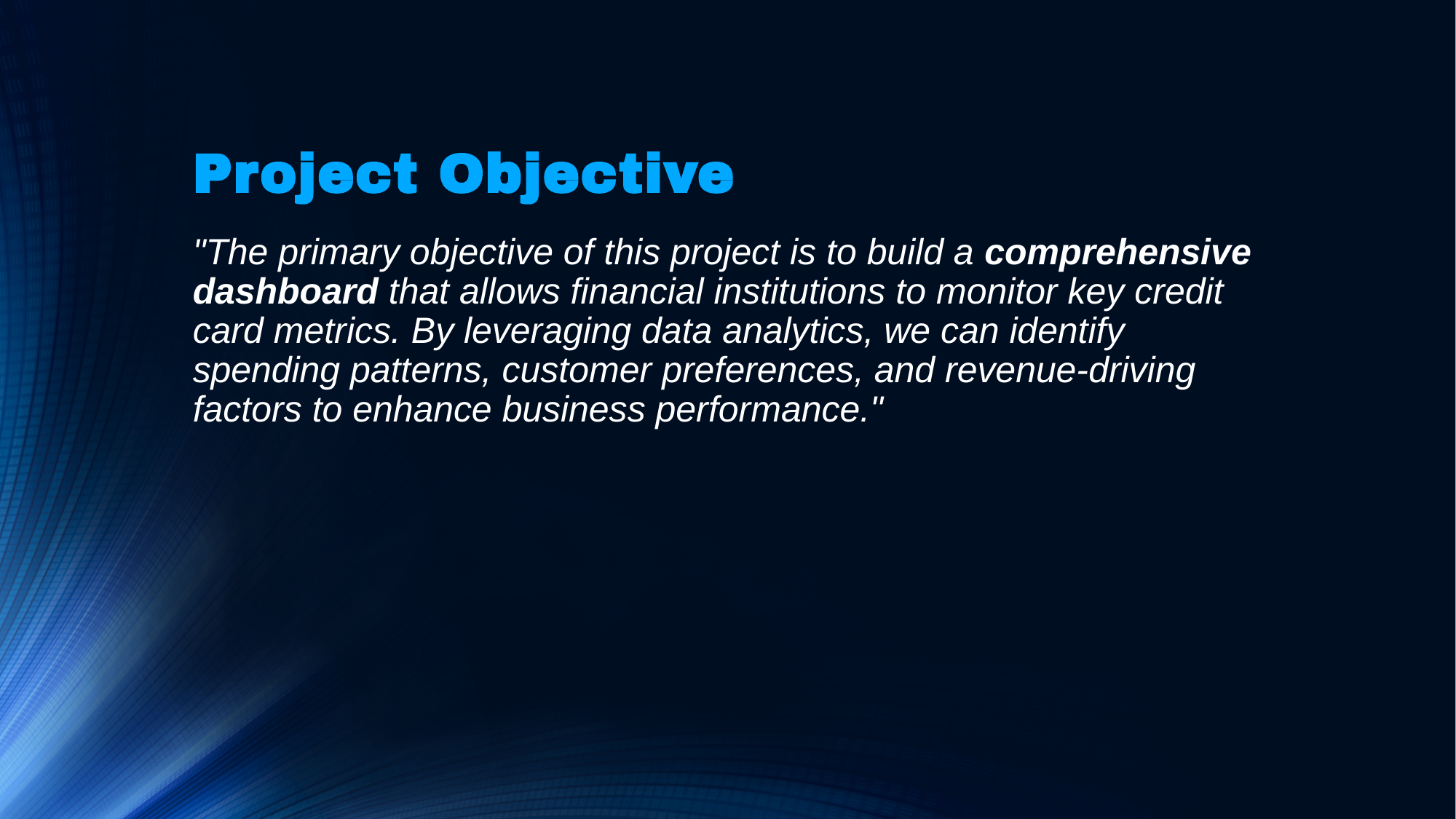

# Project Objective
"The primary objective of this project is to build a comprehensive dashboard that allows financial institutions to monitor key credit card metrics. By leveraging data analytics, we can identify spending patterns, customer preferences, and revenue-driving factors to enhance business performance."